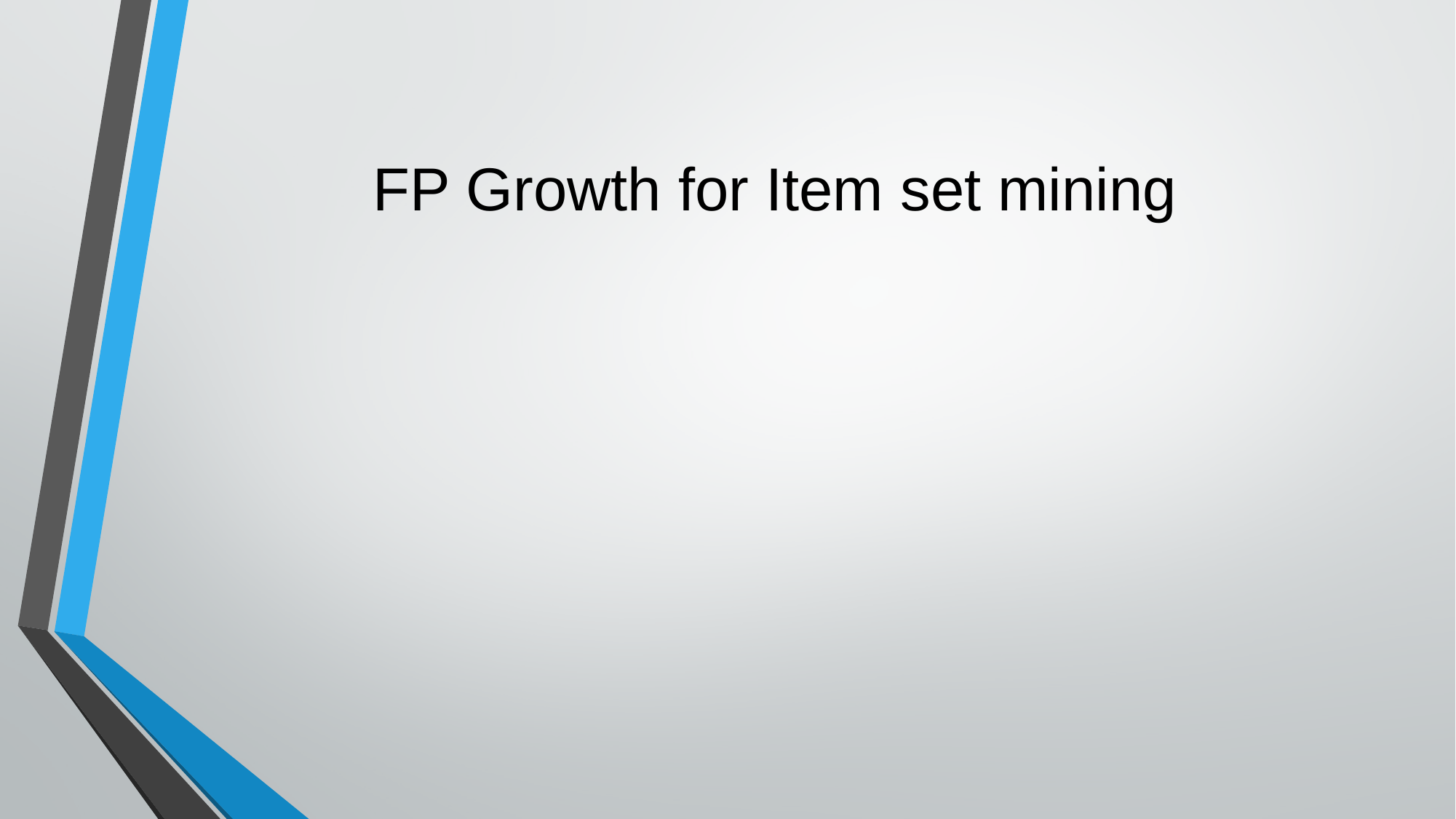

# FP Growth for Item set mining